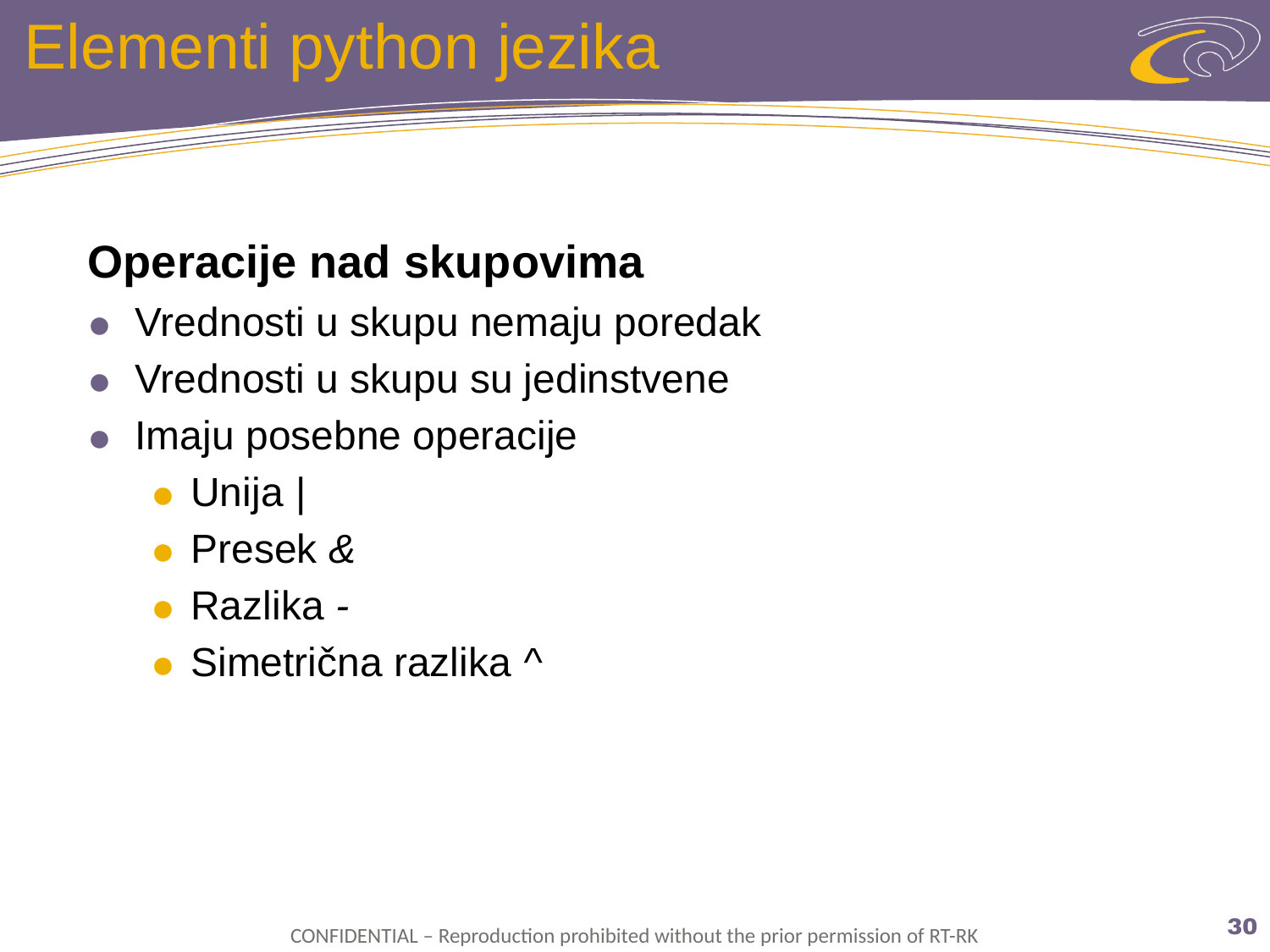

# Elementi python jezika
Operacije nad skupovima
Vrednosti u skupu nemaju poredak
Vrednosti u skupu su jedinstvene
Imaju posebne operacije
Unija |
Presek &
Razlika -
Simetrična razlika ^